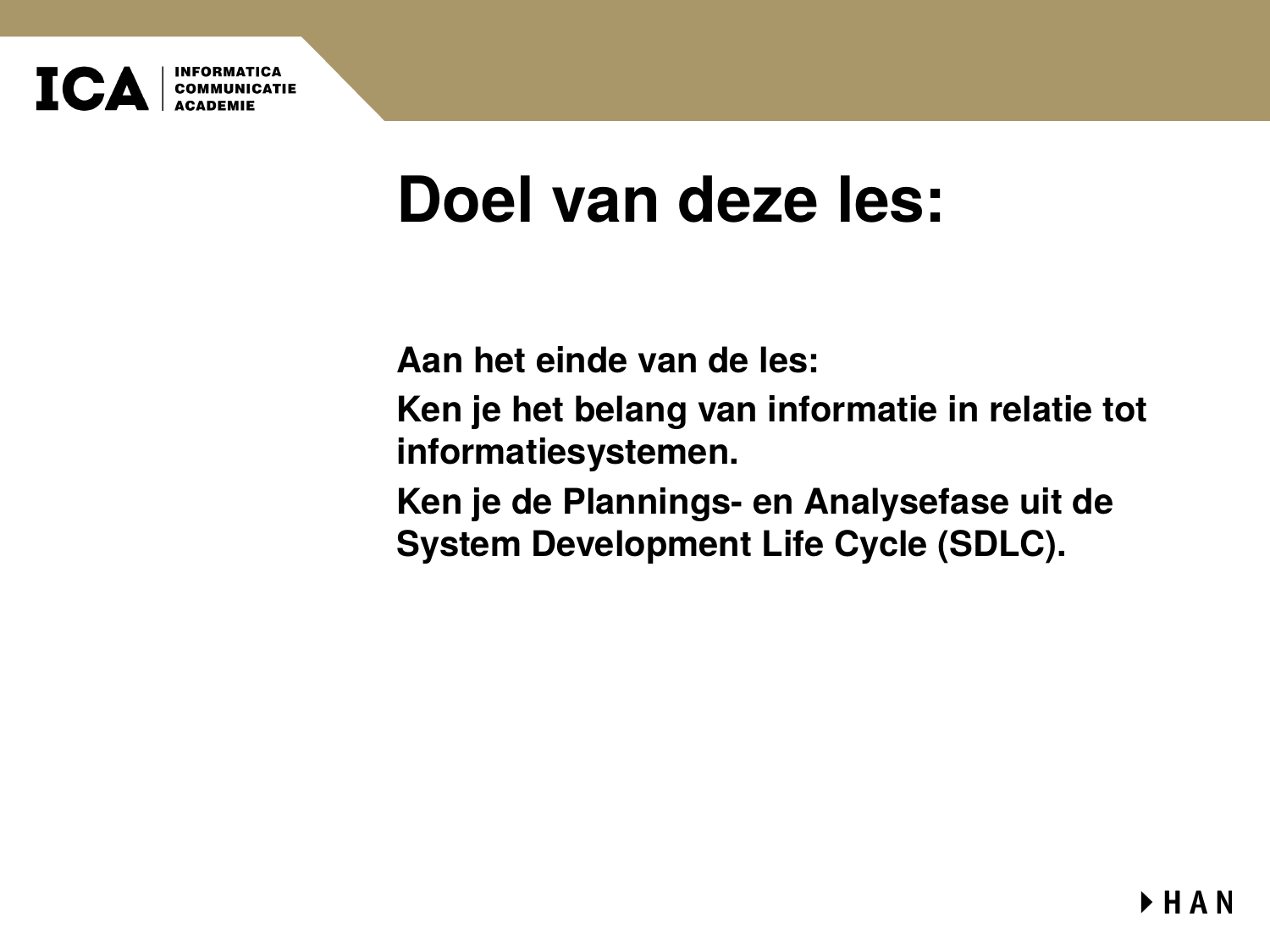

# Doel van deze les:

Aan het einde van de les:
Ken je het belang van informatie in relatie tot informatiesystemen.
Ken je de Plannings- en Analysefase uit de System Development Life Cycle (SDLC).